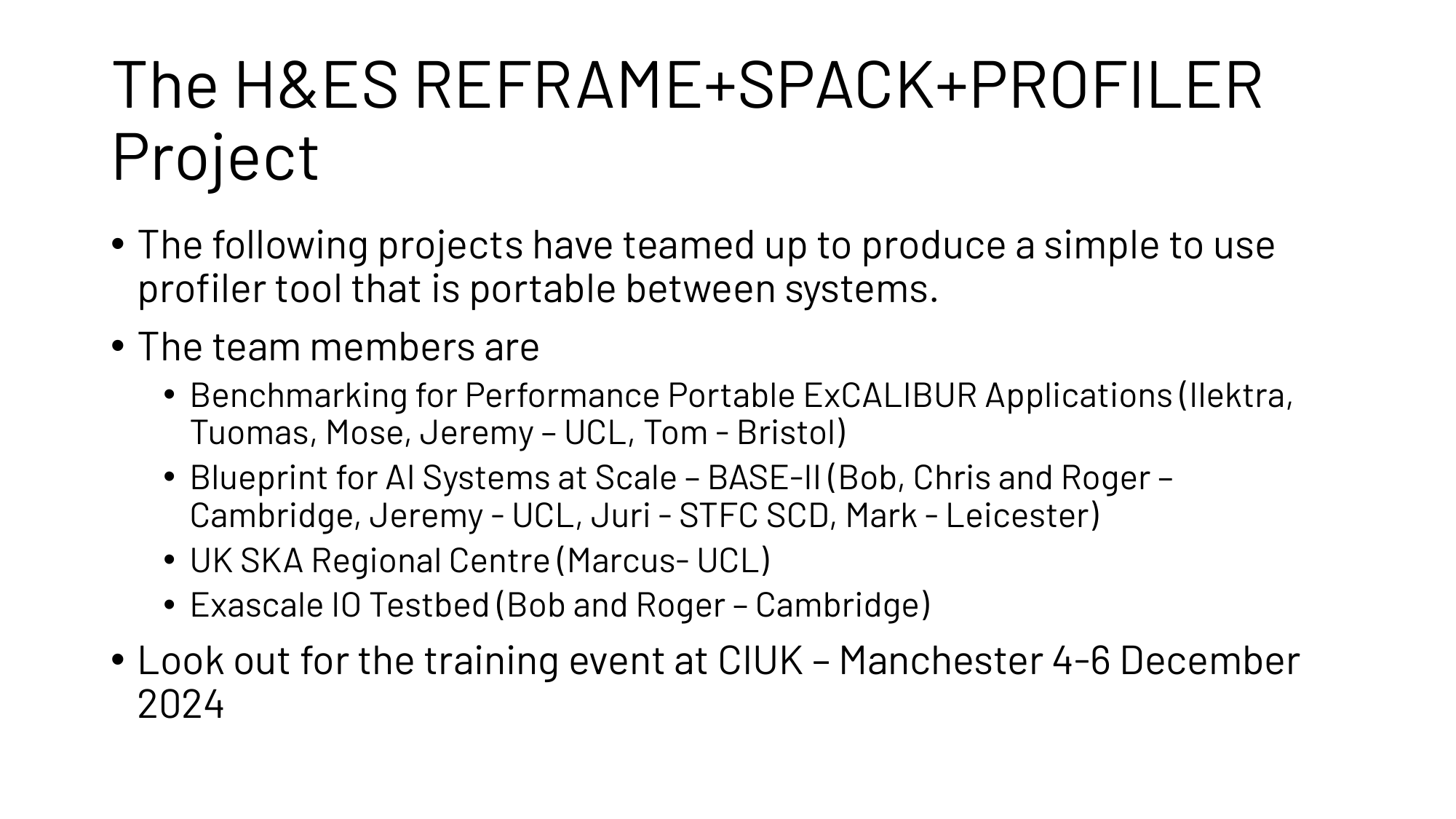

# The H&ES REFRAME+SPACK+PROFILER Project
The following projects have teamed up to produce a simple to use profiler tool that is portable between systems.
The team members are
Benchmarking for Performance Portable ExCALIBUR Applications (Ilektra, Tuomas, Mose, Jeremy – UCL, Tom - Bristol)
Blueprint for AI Systems at Scale – BASE-II (Bob, Chris and Roger – Cambridge, Jeremy - UCL, Juri - STFC SCD, Mark - Leicester)
UK SKA Regional Centre (Marcus- UCL)
Exascale IO Testbed (Bob and Roger – Cambridge)
Look out for the training event at CIUK – Manchester 4-6 December 2024